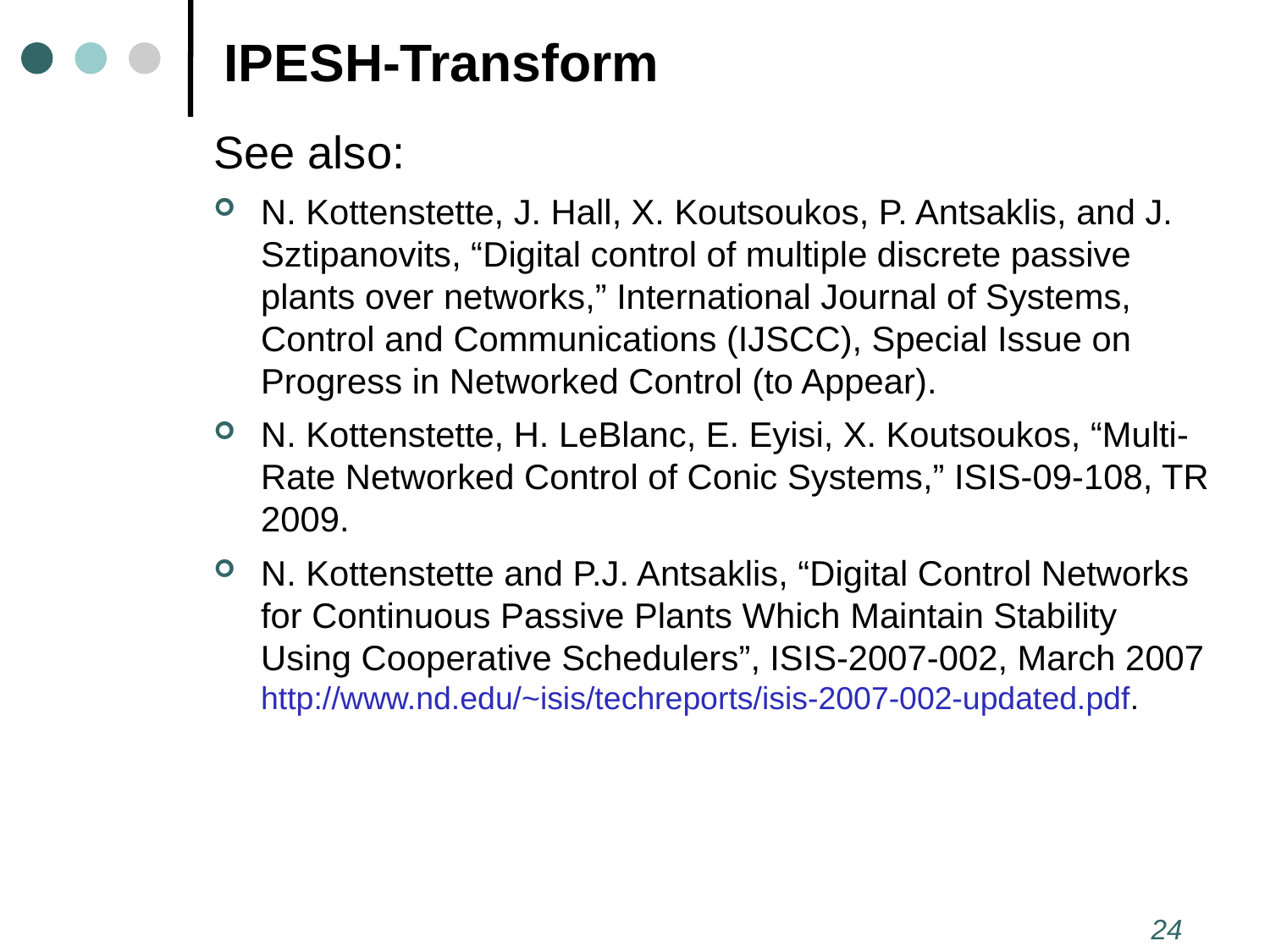

# IPESH-Transform
See also:
N. Kottenstette, J. Hall, X. Koutsoukos, P. Antsaklis, and J. Sztipanovits, “Digital control of multiple discrete passive plants over networks,” International Journal of Systems, Control and Communications (IJSCC), Special Issue on Progress in Networked Control (to Appear).
N. Kottenstette, H. LeBlanc, E. Eyisi, X. Koutsoukos, “Multi-Rate Networked Control of Conic Systems,” ISIS-09-108, TR 2009.
N. Kottenstette and P.J. Antsaklis, “Digital Control Networks for Continuous Passive Plants Which Maintain Stability Using Cooperative Schedulers”, ISIS-2007-002, March 2007 http://www.nd.edu/~isis/techreports/isis-2007-002-updated.pdf.